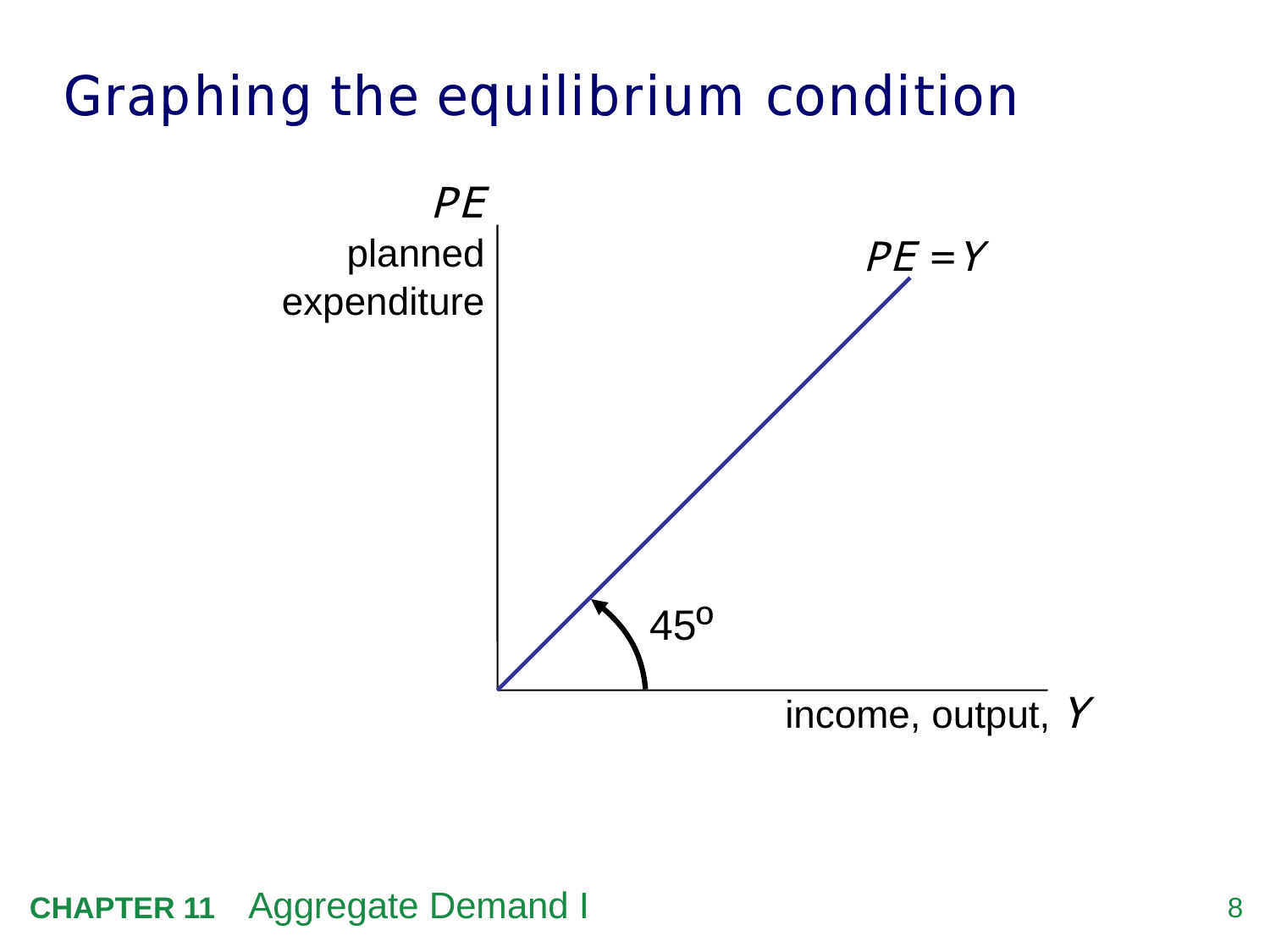

# Graphing the equilibrium condition
	PE
	planned
	expenditure

PE =Y

45º

income, output, Y